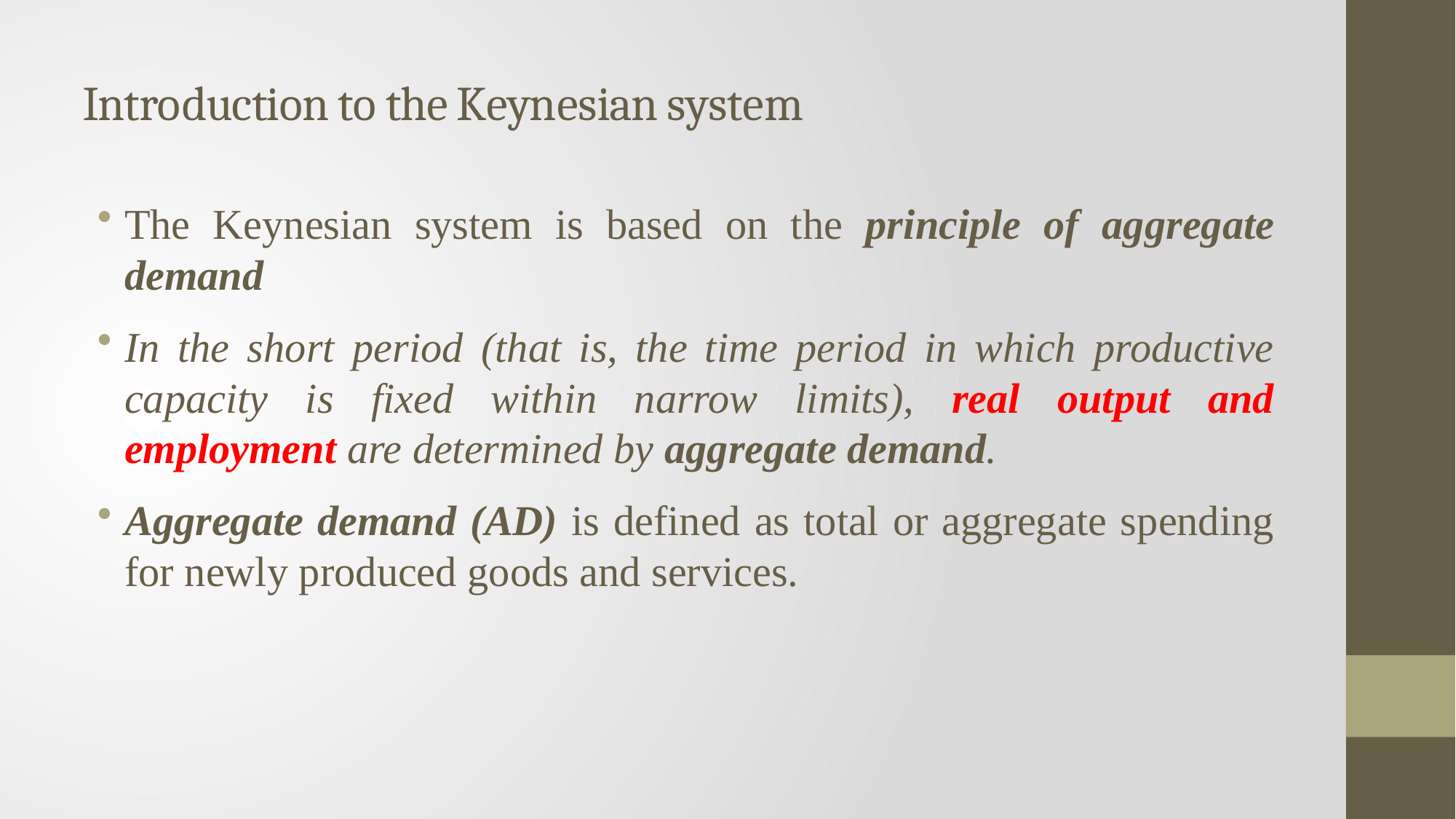

# Introduction to the Keynesian system
The Keynesian system is based on the principle of aggregate demand
In the short period (that is, the time period in which productive capacity is fixed within narrow limits), real output and employment are determined by aggregate demand.
Aggregate demand (AD) is defined as total or aggregate spending for newly produced goods and services.